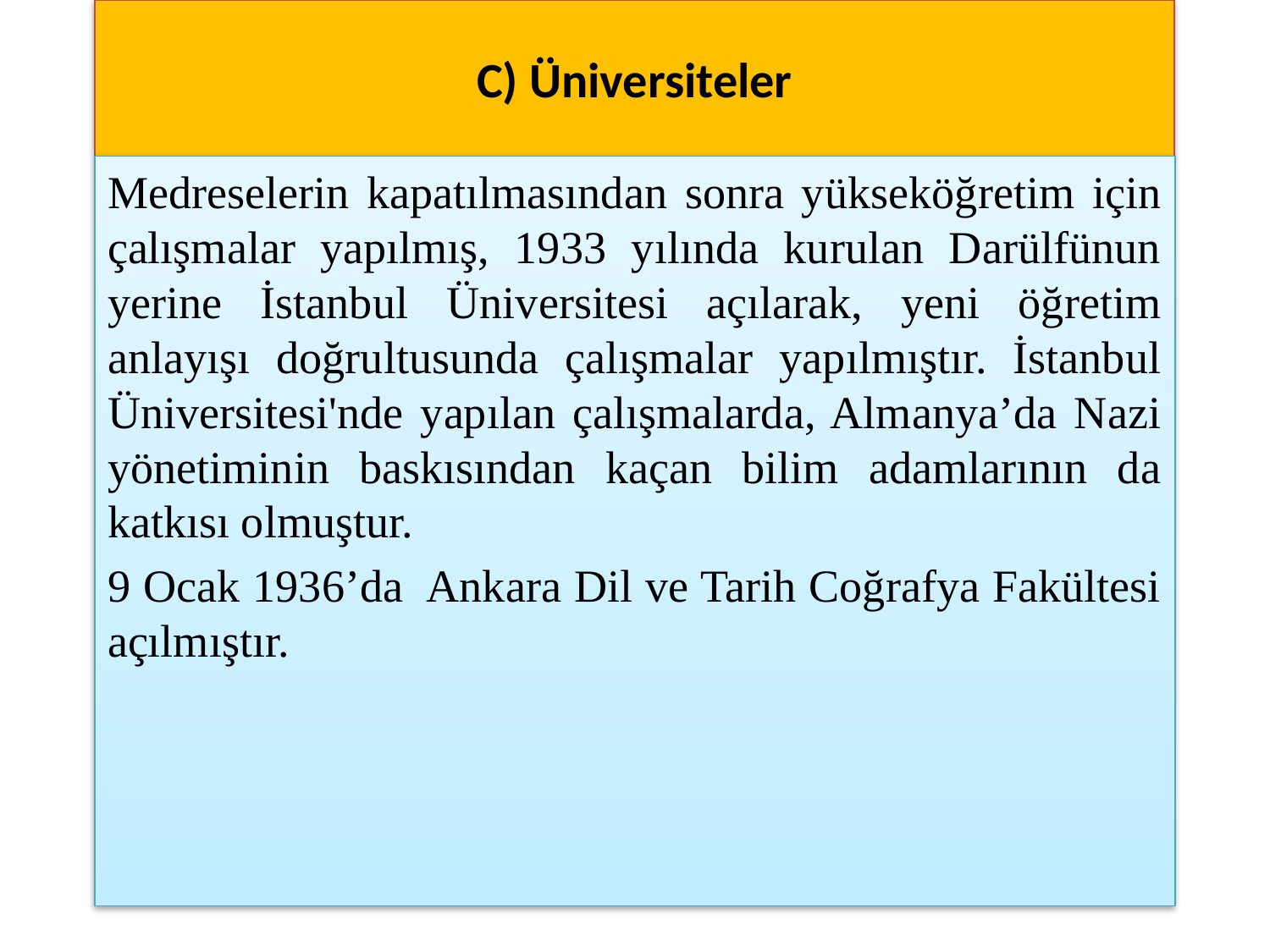

# C) Üniversiteler
Medreselerin kapatılmasından sonra yükseköğretim için çalışmalar yapılmış, 1933 yılında kurulan Darülfünun yerine İstanbul Üniversitesi açılarak, yeni öğretim anlayışı doğrultusunda çalışmalar yapılmıştır. İstanbul Üniversitesi'nde yapılan çalışmalarda, Almanya’da Nazi yönetiminin baskısından kaçan bilim adamlarının da katkısı olmuştur.
9 Ocak 1936’da  Ankara Dil ve Tarih Coğrafya Fakültesi açılmıştır.